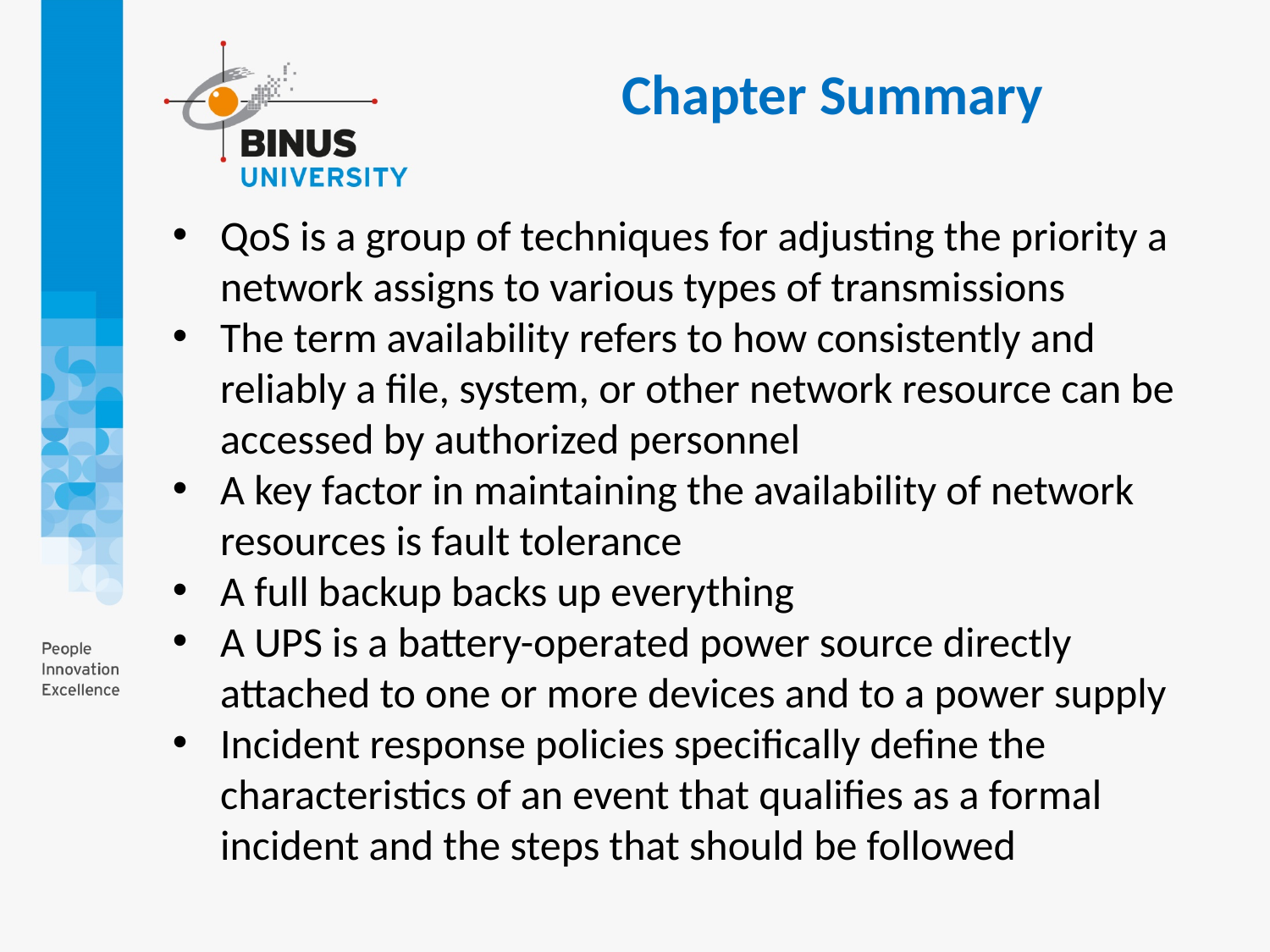

Chapter Summary
QoS is a group of techniques for adjusting the priority a network assigns to various types of transmissions
The term availability refers to how consistently and reliably a file, system, or other network resource can be accessed by authorized personnel
A key factor in maintaining the availability of network resources is fault tolerance
A full backup backs up everything
A UPS is a battery-operated power source directly attached to one or more devices and to a power supply
Incident response policies specifically define the characteristics of an event that qualifies as a formal incident and the steps that should be followed